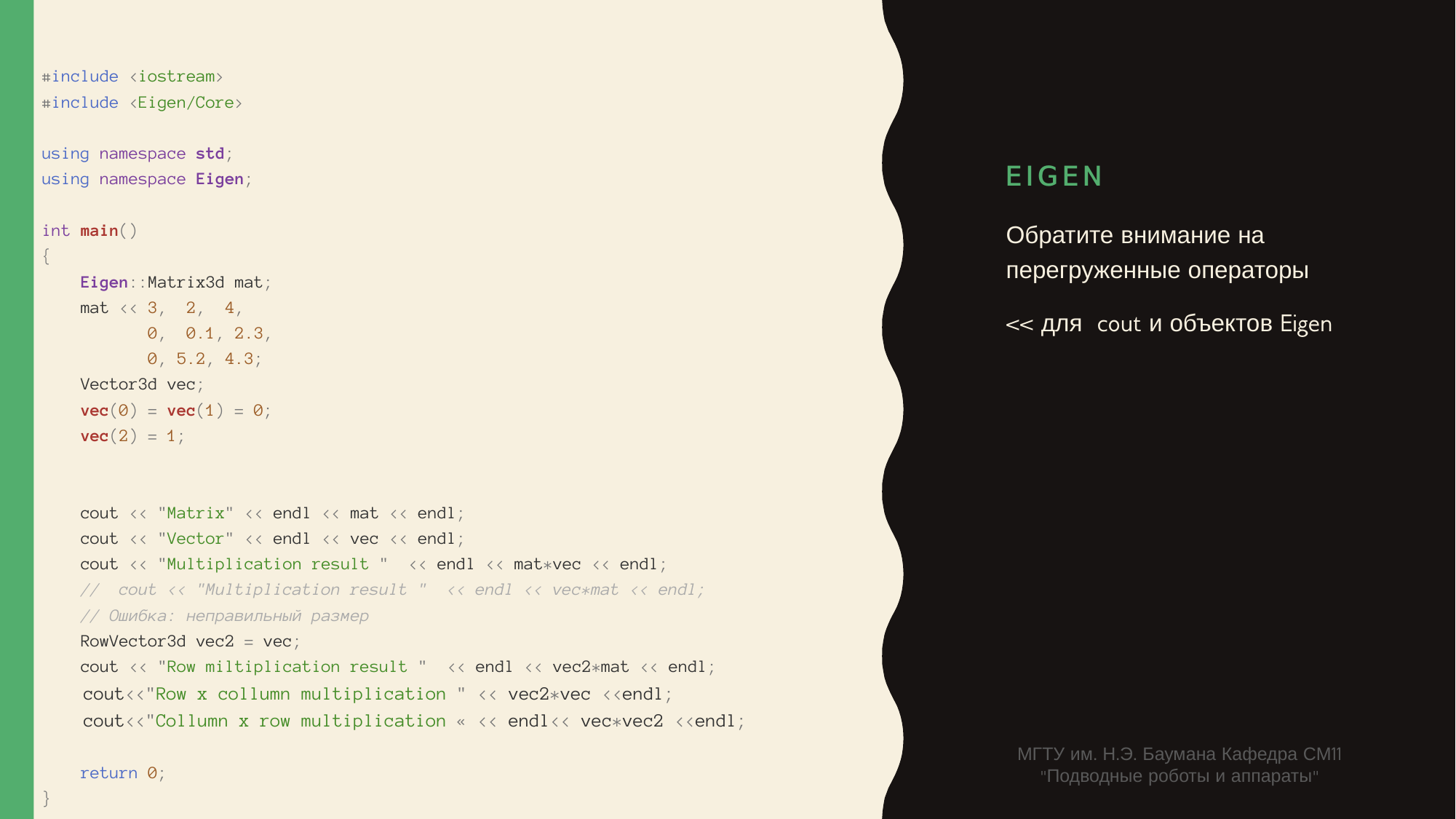

#include <iostream>
#include <Eigen/Core>
using namespace std;
using namespace Eigen;
int main()
{
    Eigen::Matrix3d mat;
    mat << 3,  2,  4,
           0,  0.1, 2.3,
           0, 5.2, 4.3;
    Vector3d vec;
    vec(0) = vec(1) = 0;
    vec(2) = 1;
    cout << "Matrix" << endl << mat << endl;
    cout << "Vector" << endl << vec << endl;
    cout << "Multiplication result "  << endl << mat*vec << endl;
    //  cout << "Multiplication result "  << endl << vec*mat << endl;
    // Ошибка: неправильный размер
    RowVector3d vec2 = vec;
    cout << "Row miltiplication result "  << endl << vec2*mat << endl;
    cout<<"Row x collumn multiplication " << vec2*vec <<endl;
    cout<<"Collumn x row multiplication « << endl<< vec*vec2 <<endl;

    return 0;
}

# Eigen
Обратите внимание на перегруженные операторы
<< для  cout и объектов Eigen
МГТУ им. Н.Э. Баумана Кафедра СМ11 "Подводные роботы и аппараты"